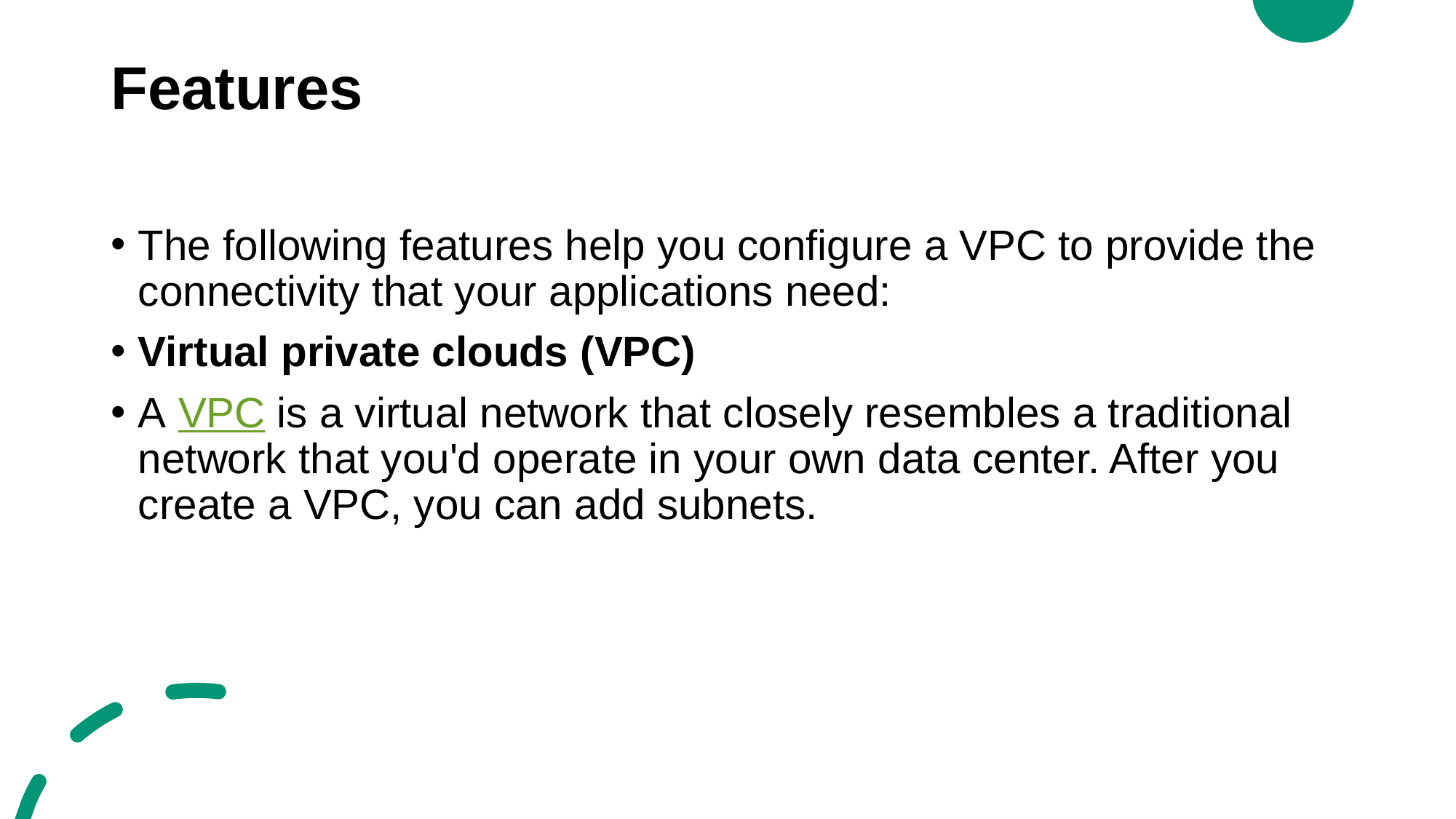

# Features

The following features help you configure a VPC to provide the connectivity that your applications need:
Virtual private clouds (VPC)
A VPC is a virtual network that closely resembles a traditional network that you'd operate in your own data center. After you create a VPC, you can add subnets.